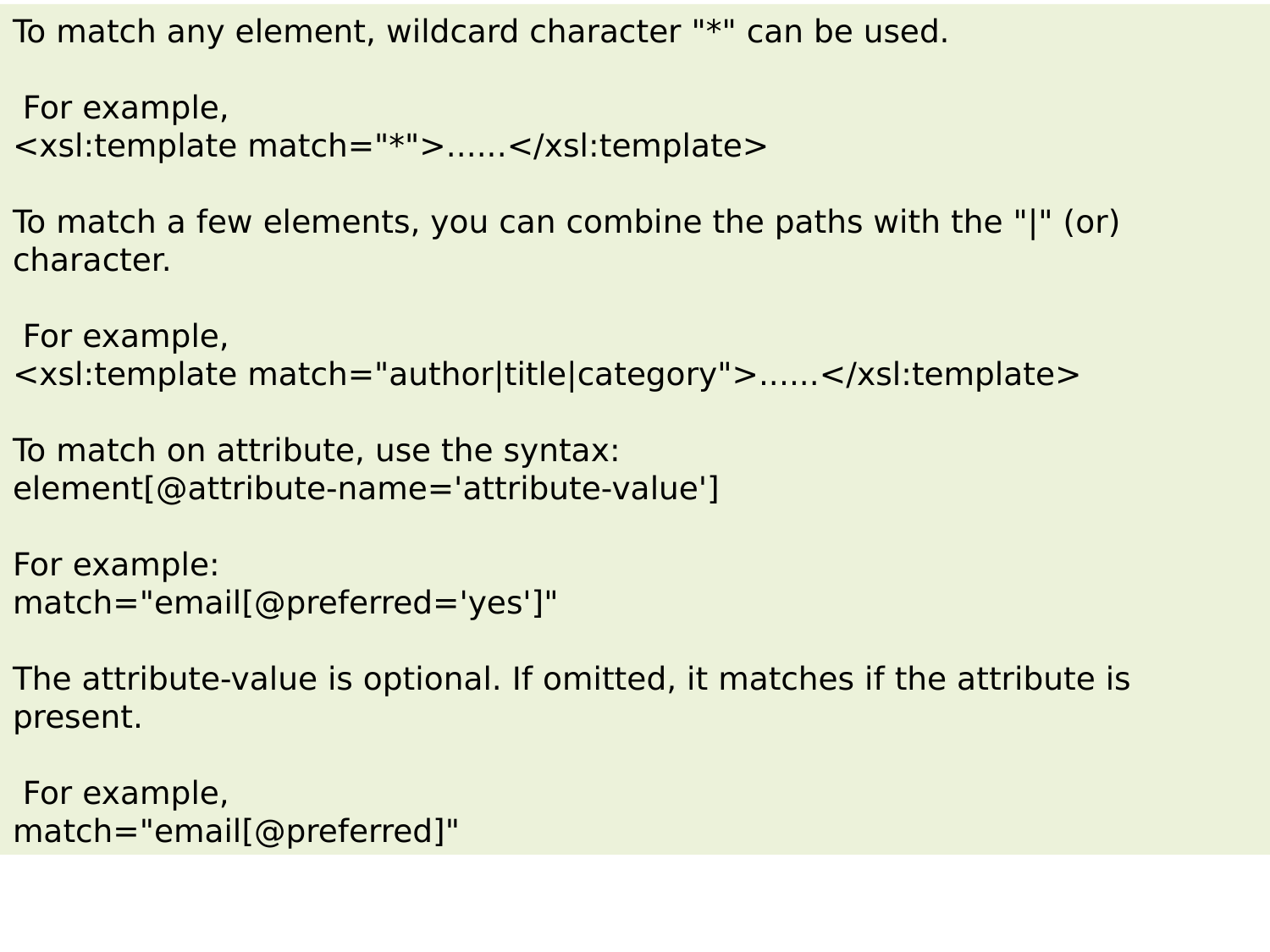

To match any element, wildcard character "*" can be used.

 For example,
<xsl:template match="*">......</xsl:template>

To match a few elements, you can combine the paths with the "|" (or) character.

 For example,
<xsl:template match="author|title|category">......</xsl:template>

To match on attribute, use the syntax:
element[@attribute-name='attribute-value']

For example:
match="email[@preferred='yes']"

The attribute-value is optional. If omitted, it matches if the attribute is present.

 For example,
match="email[@preferred]"